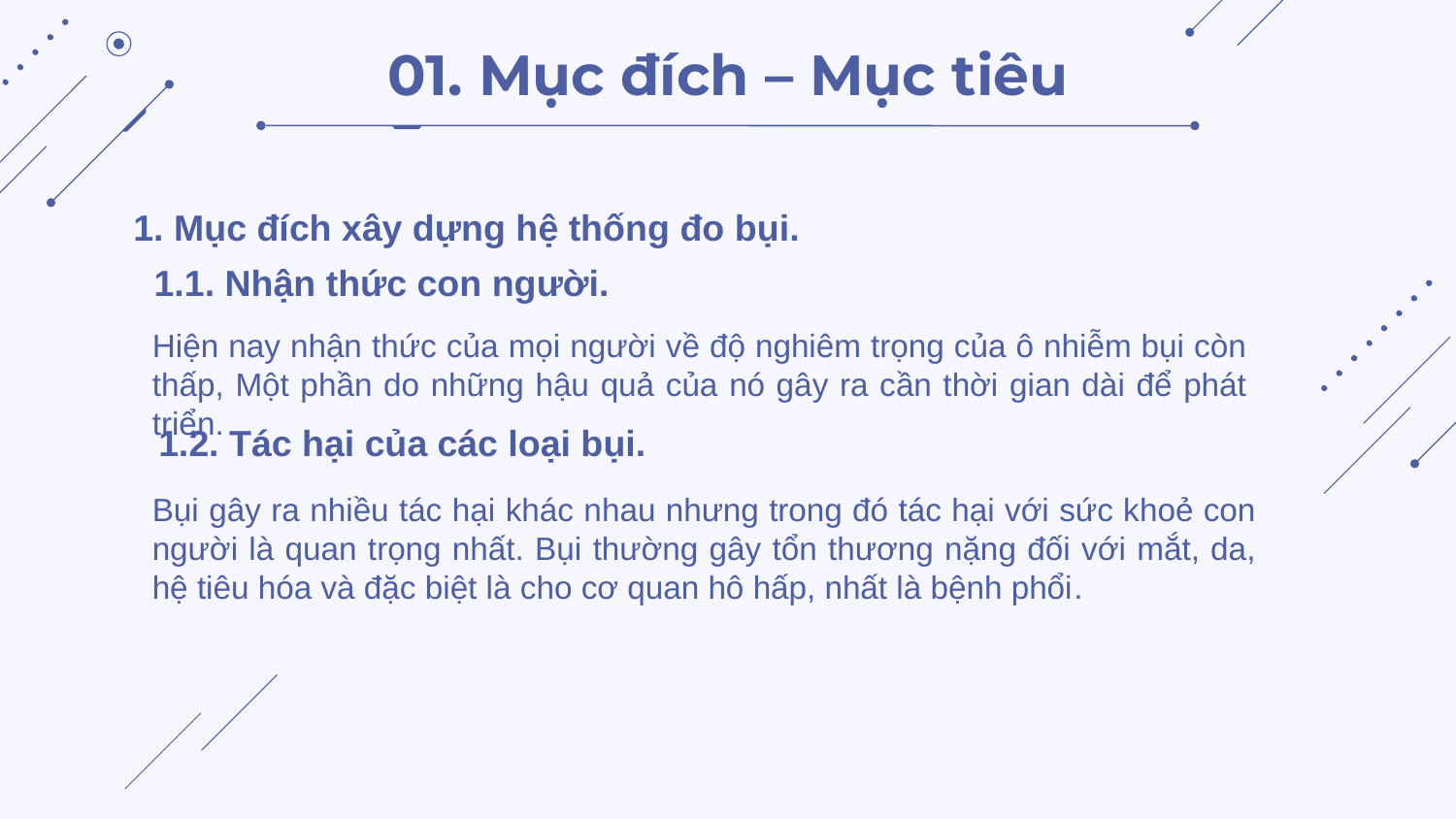

# 01. Mục đích – Mục tiêu

1. Mục đích xây dựng hệ thống đo bụi.
1.1. Nhận thức con người.
Hiện nay nhận thức của mọi người về độ nghiêm trọng của ô nhiễm bụi còn thấp, Một phần do những hậu quả của nó gây ra cần thời gian dài để phát triển.

1.2. Tác hại của các loại bụi.
Bụi gây ra nhiều tác hại khác nhau nhưng trong đó tác hại với sức khoẻ con người là quan trọng nhất. Bụi thường gây tổn thương nặng đối với mắt, da, hệ tiêu hóa và đặc biệt là cho cơ quan hô hấp, nhất là bệnh phổi.